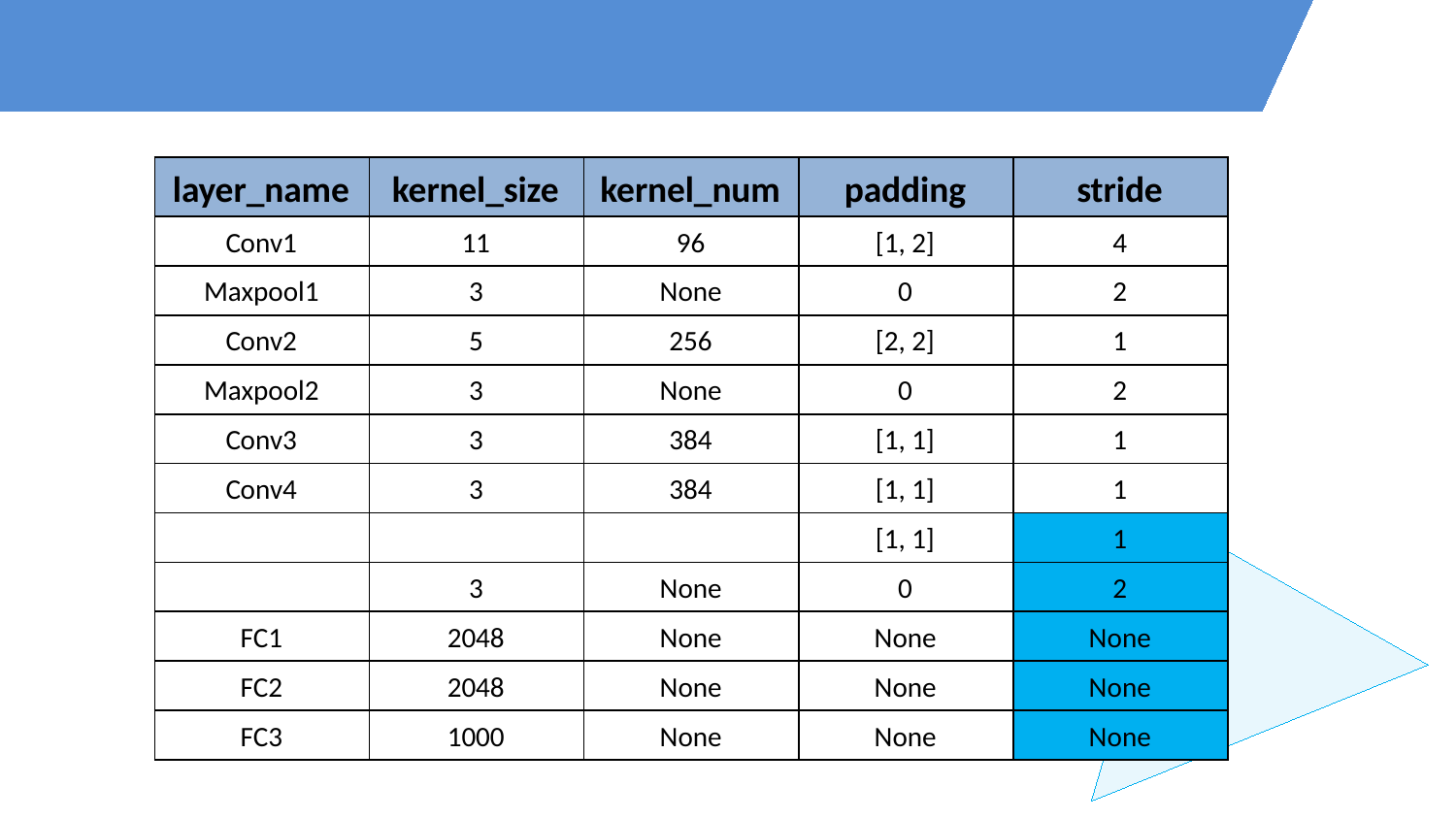

| layer\_name | kernel\_size | kernel\_num | padding | stride |
| --- | --- | --- | --- | --- |
| Conv1 | 11 | 96 | [1, 2] | 4 |
| Maxpool1 | 3 | None | 0 | 2 |
| Conv2 | 5 | 256 | [2, 2] | 1 |
| Maxpool2 | 3 | None | 0 | 2 |
| Conv3 | 3 | 384 | [1, 1] | 1 |
| Conv4 | 3 | 384 | [1, 1] | 1 |
|  |  |  | [1, 1] | 1 |
|  | 3 | None | 0 | 2 |
| FC1 | 2048 | None | None | None |
| FC2 | 2048 | None | None | None |
| FC3 | 1000 | None | None | None |